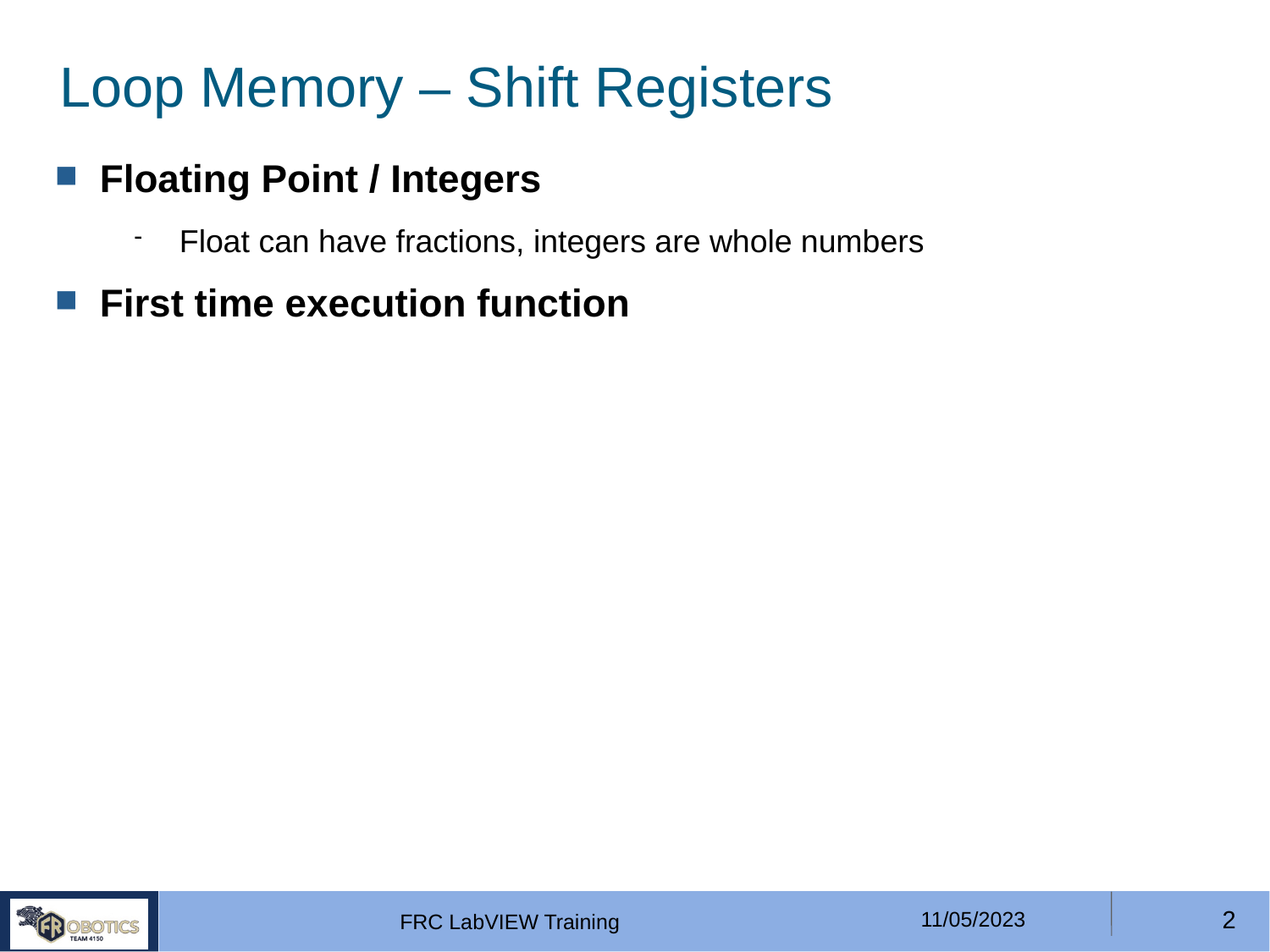

# Loop Memory – Shift Registers
Floating Point / Integers
Float can have fractions, integers are whole numbers
First time execution function
11/05/2023
2
FRC LabVIEW Training